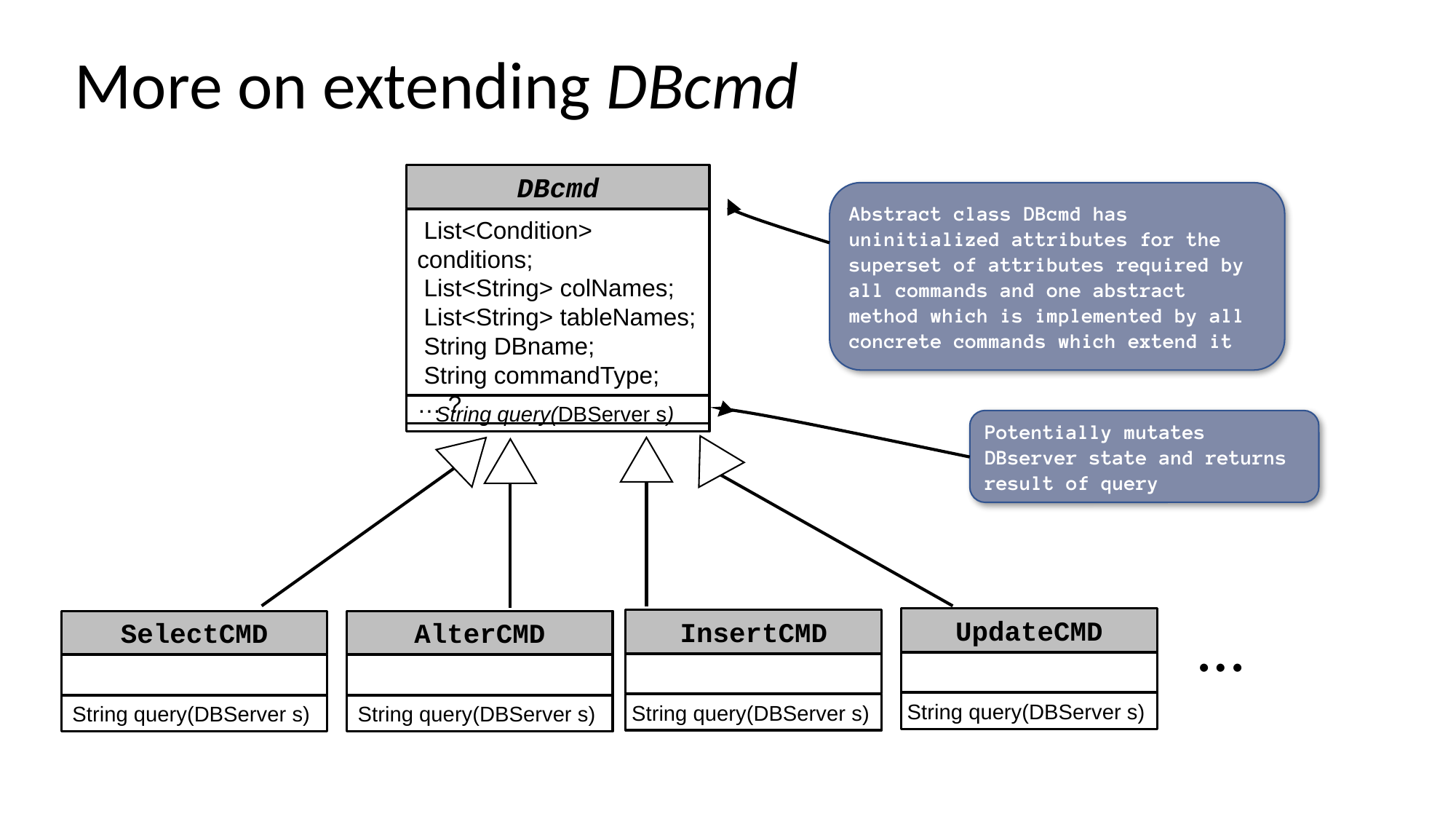

# More on extending DBcmd

DBcmd
 List<Condition> conditions;
 List<String> colNames;
 List<String> tableNames;
 String DBname;
 String commandType;
… ?
String query(DBServer s)
Abstract class DBcmd has uninitialized attributes for the superset of attributes required by all commands and one abstract method which is implemented by all concrete commands which extend it

Potentially mutates DBserver state and returns result of query

…
UpdateCMD

String query(DBServer s)
InsertCMD

String query(DBServer s)
SelectCMD

String query(DBServer s)
AlterCMD

String query(DBServer s)